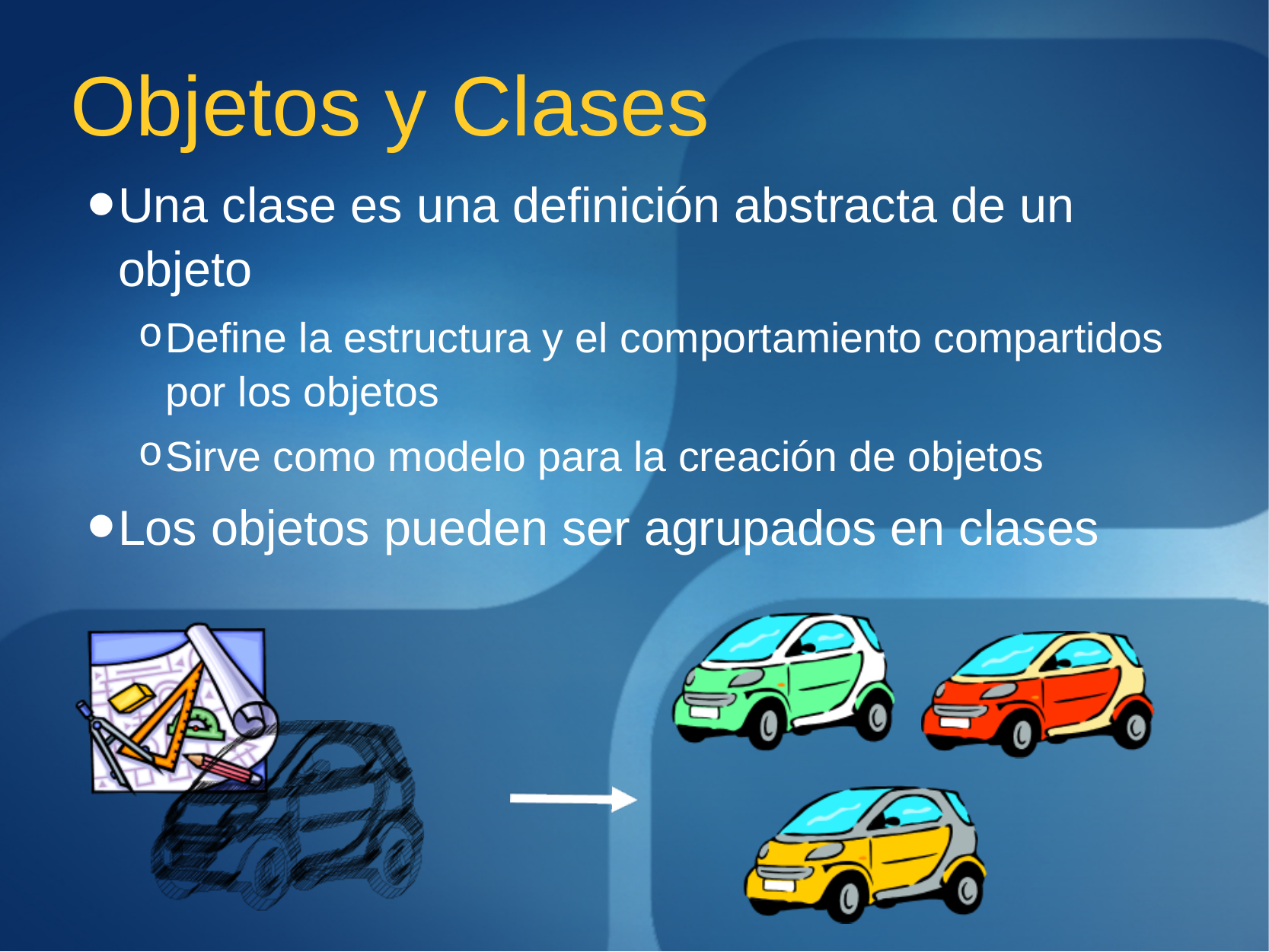

# Objetos y Clases
Una clase es una definición abstracta de un objeto
Define la estructura y el comportamiento compartidos por los objetos
Sirve como modelo para la creación de objetos
Los objetos pueden ser agrupados en clases